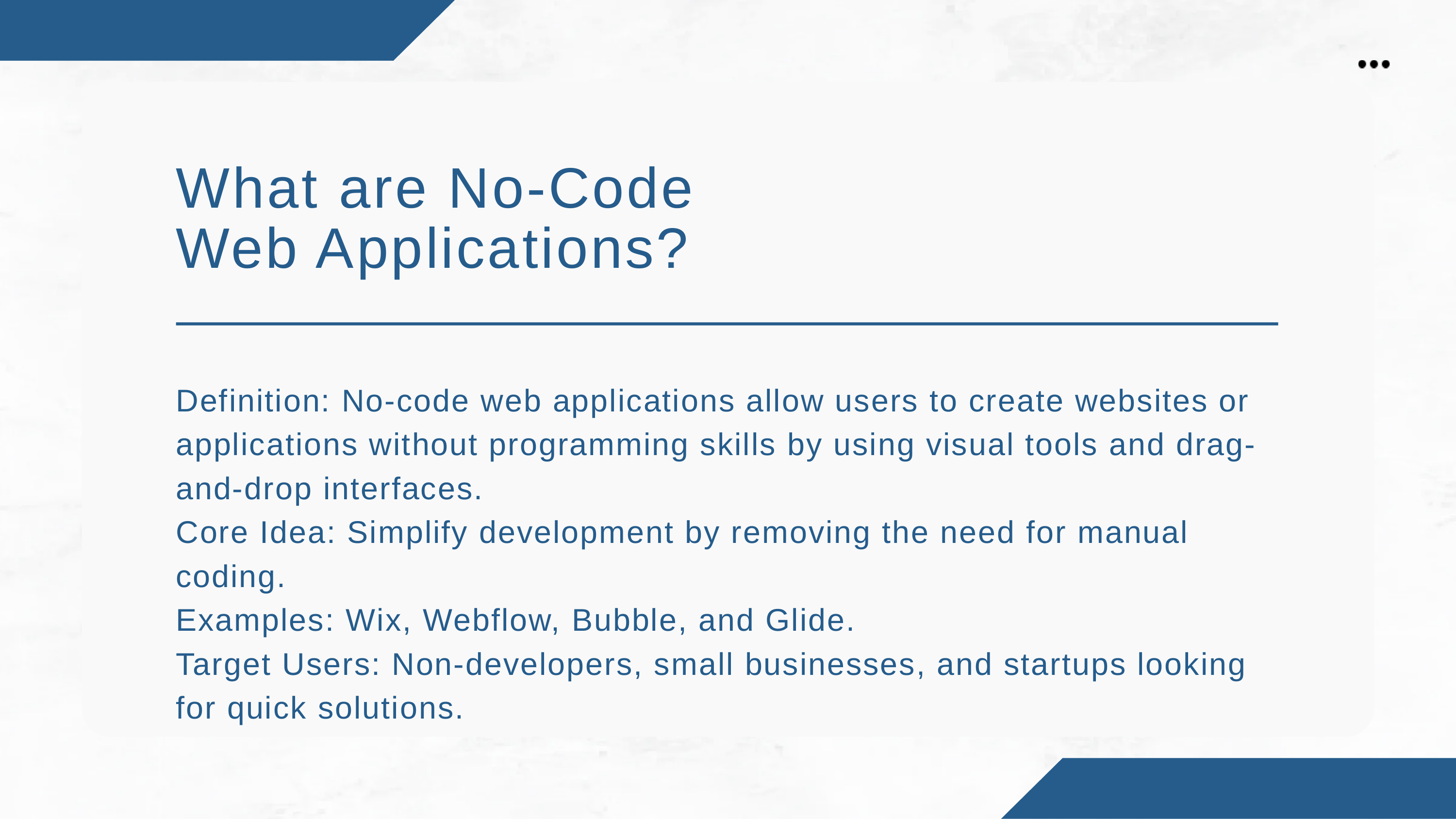

What are No-Code Web Applications?

Definition: No-code web applications allow users to create websites or applications without programming skills by using visual tools and drag-and-drop interfaces.
Core Idea: Simplify development by removing the need for manual coding.
Examples: Wix, Webflow, Bubble, and Glide.
Target Users: Non-developers, small businesses, and startups looking for quick solutions.